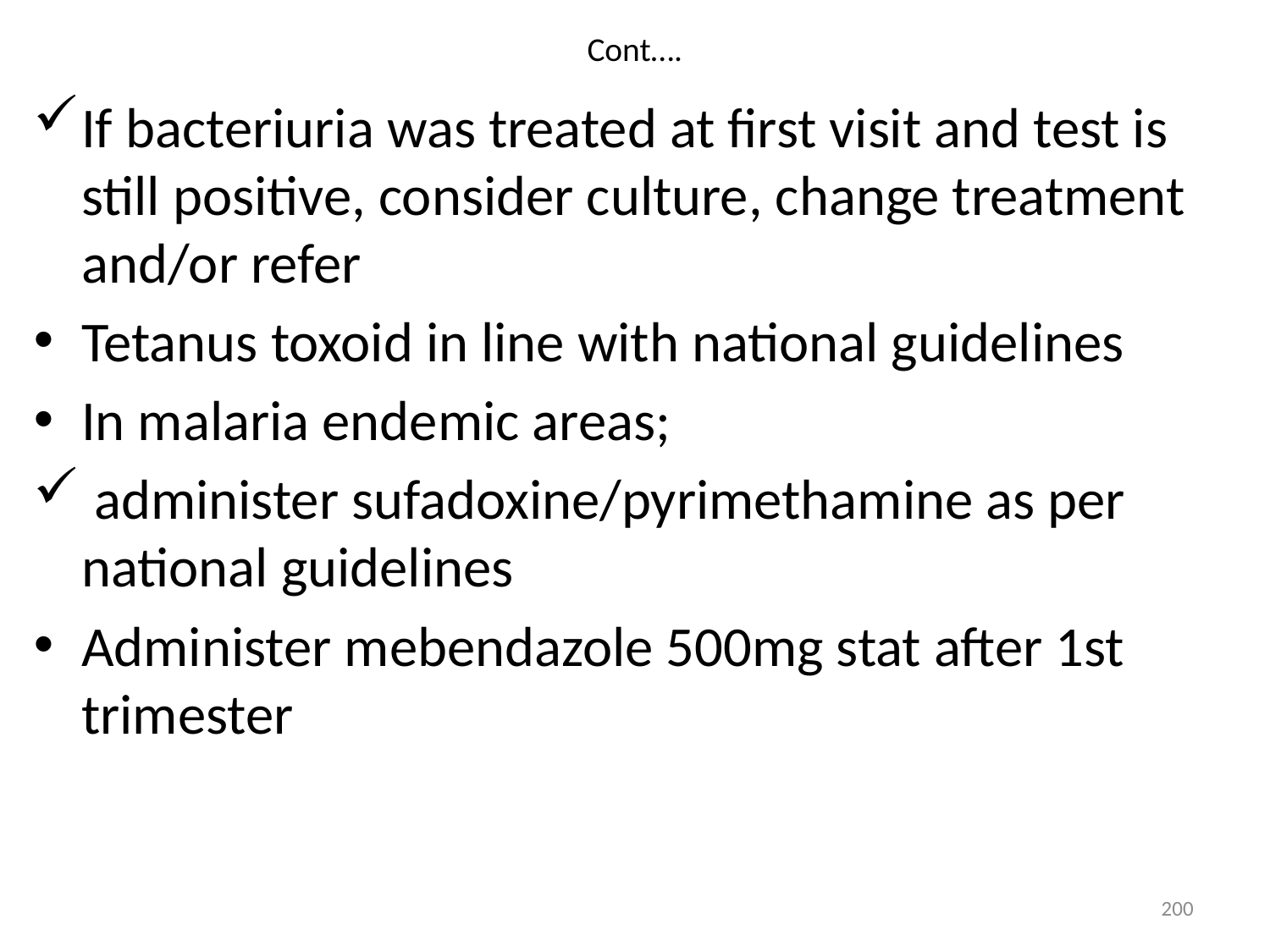

# Cont….
If bacteriuria was treated at first visit and test is still positive, consider culture, change treatment and/or refer
Tetanus toxoid in line with national guidelines
In malaria endemic areas;
 administer sufadoxine/pyrimethamine as per national guidelines
Administer mebendazole 500mg stat after 1st trimester

200